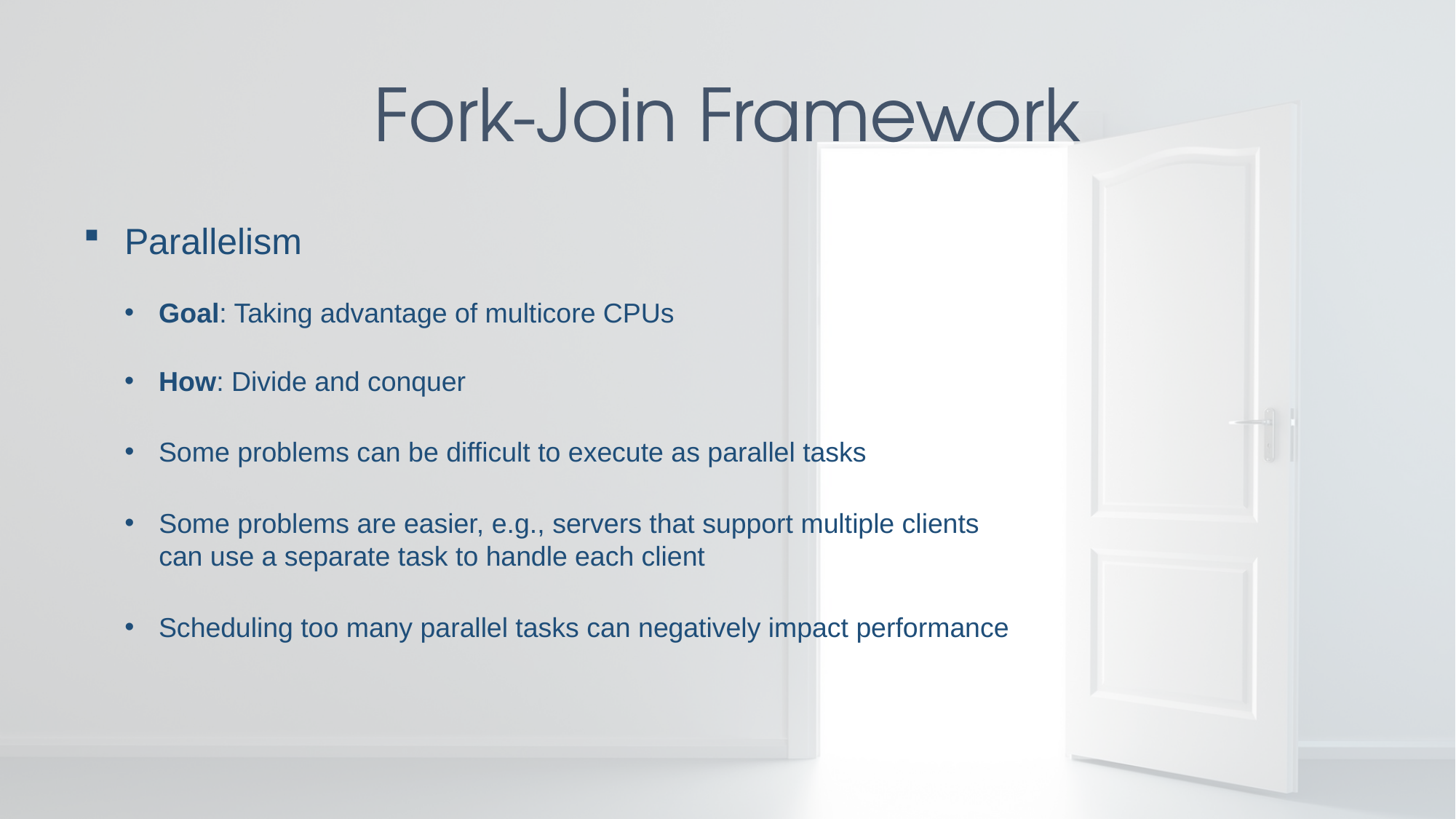

# Fork-Join Framework
Parallelism
Goal: Taking advantage of multicore CPUs
How: Divide and conquer
Some problems can be difficult to execute as parallel tasks
Some problems are easier, e.g., servers that support multiple clients can use a separate task to handle each client
Scheduling too many parallel tasks can negatively impact performance